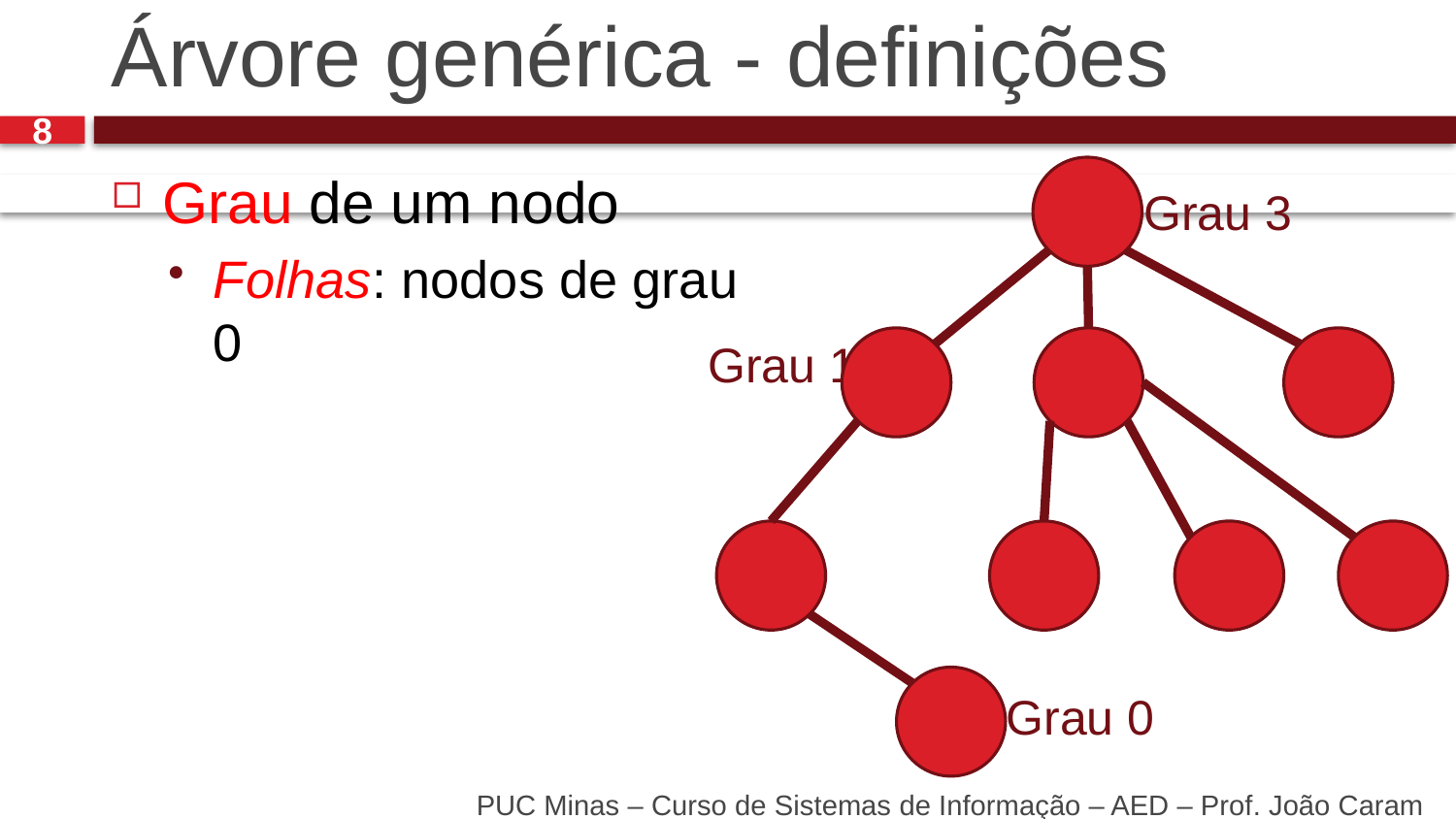

# Árvore genérica - definições
8

Grau de um nodo
Folhas: nodos de grau 0

Grau 3
Grau 1
Grau 0
PUC Minas – Curso de Sistemas de Informação – AED – Prof. João Caram